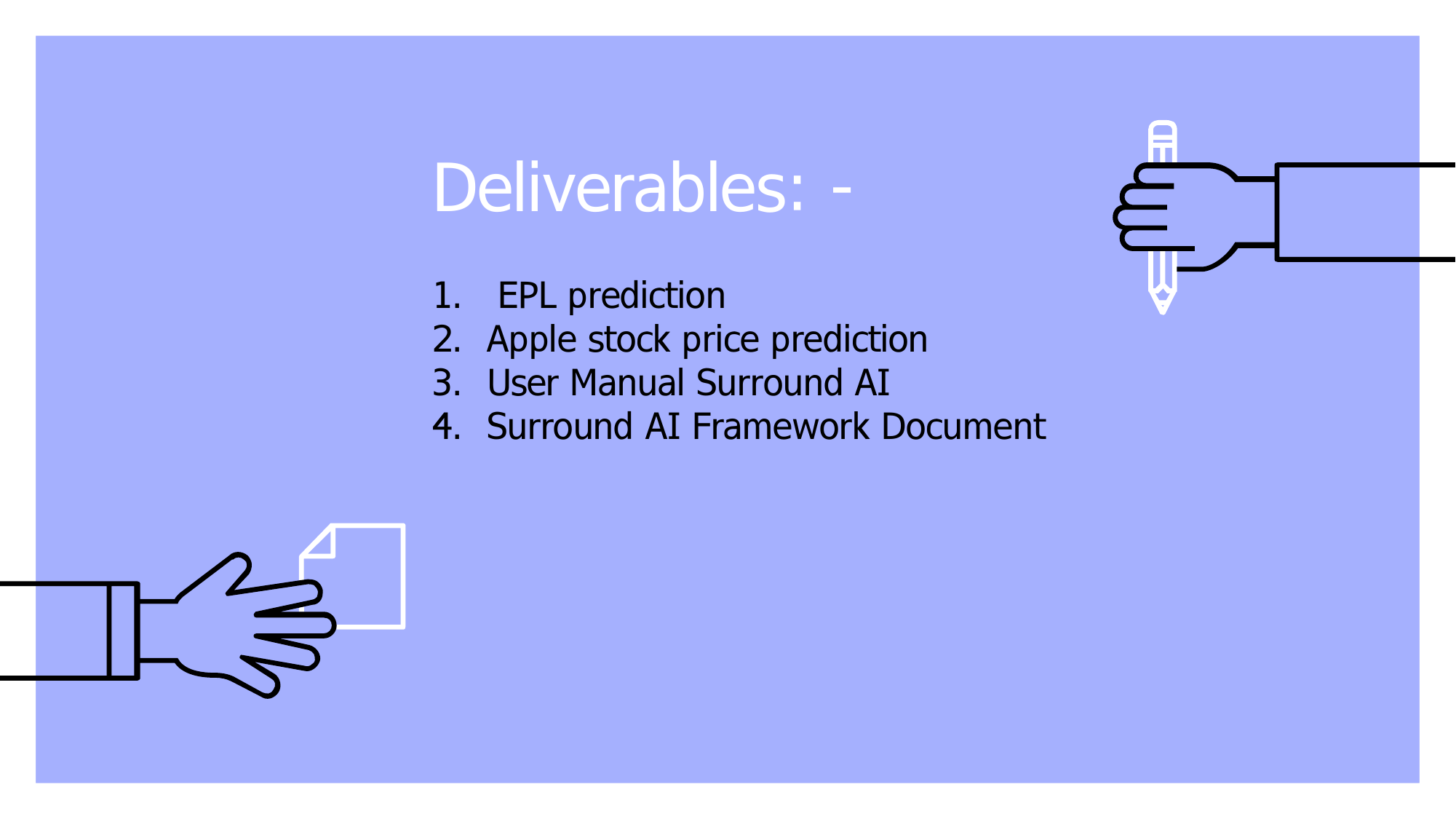

# Deliverables: -
 EPL prediction
Apple stock price prediction
User Manual Surround AI
Surround AI Framework Document